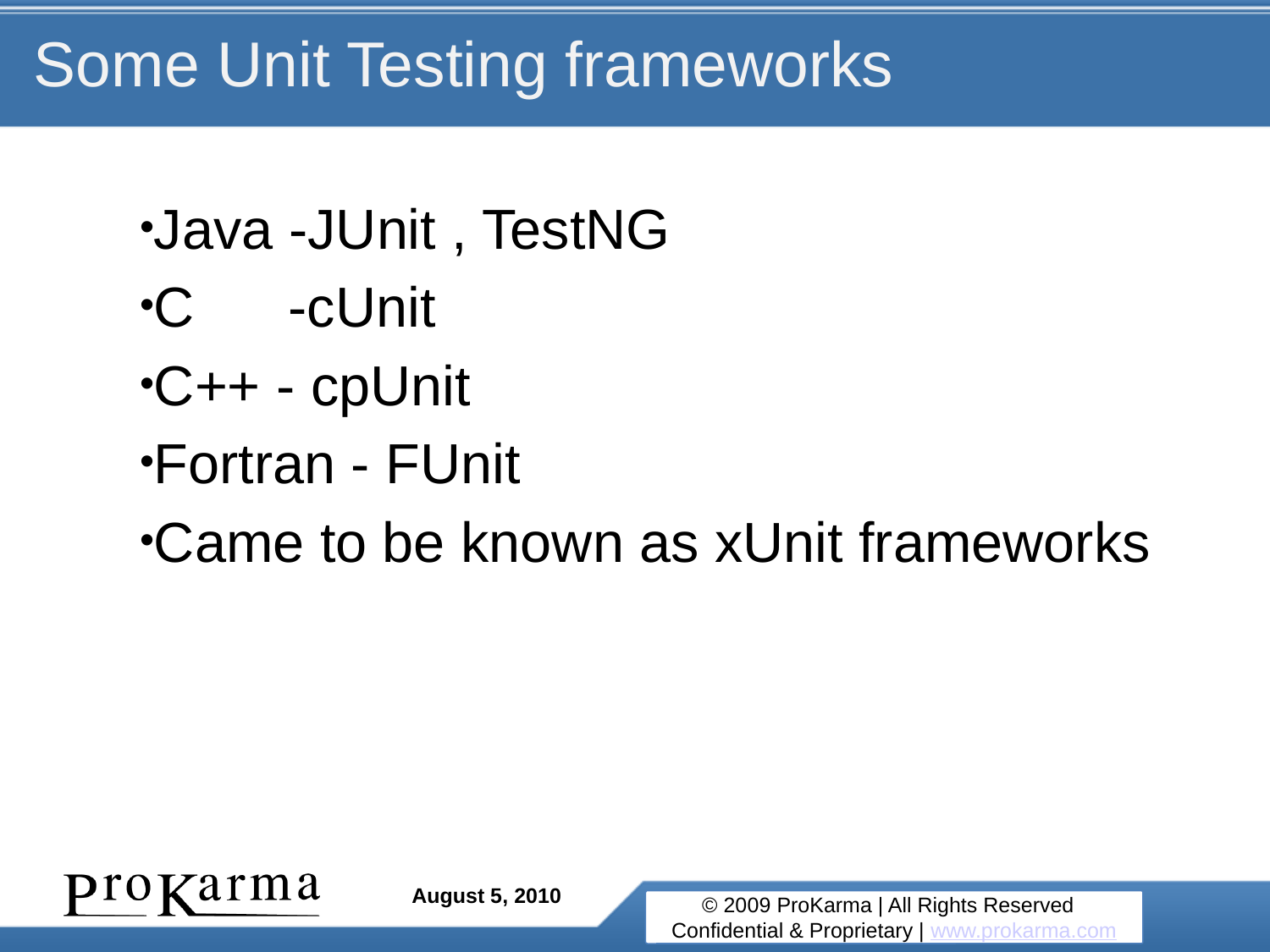

# Some Unit Testing frameworks
Java -JUnit , TestNG
C      -cUnit
C++ - cpUnit
Fortran - FUnit
Came to be known as xUnit frameworks